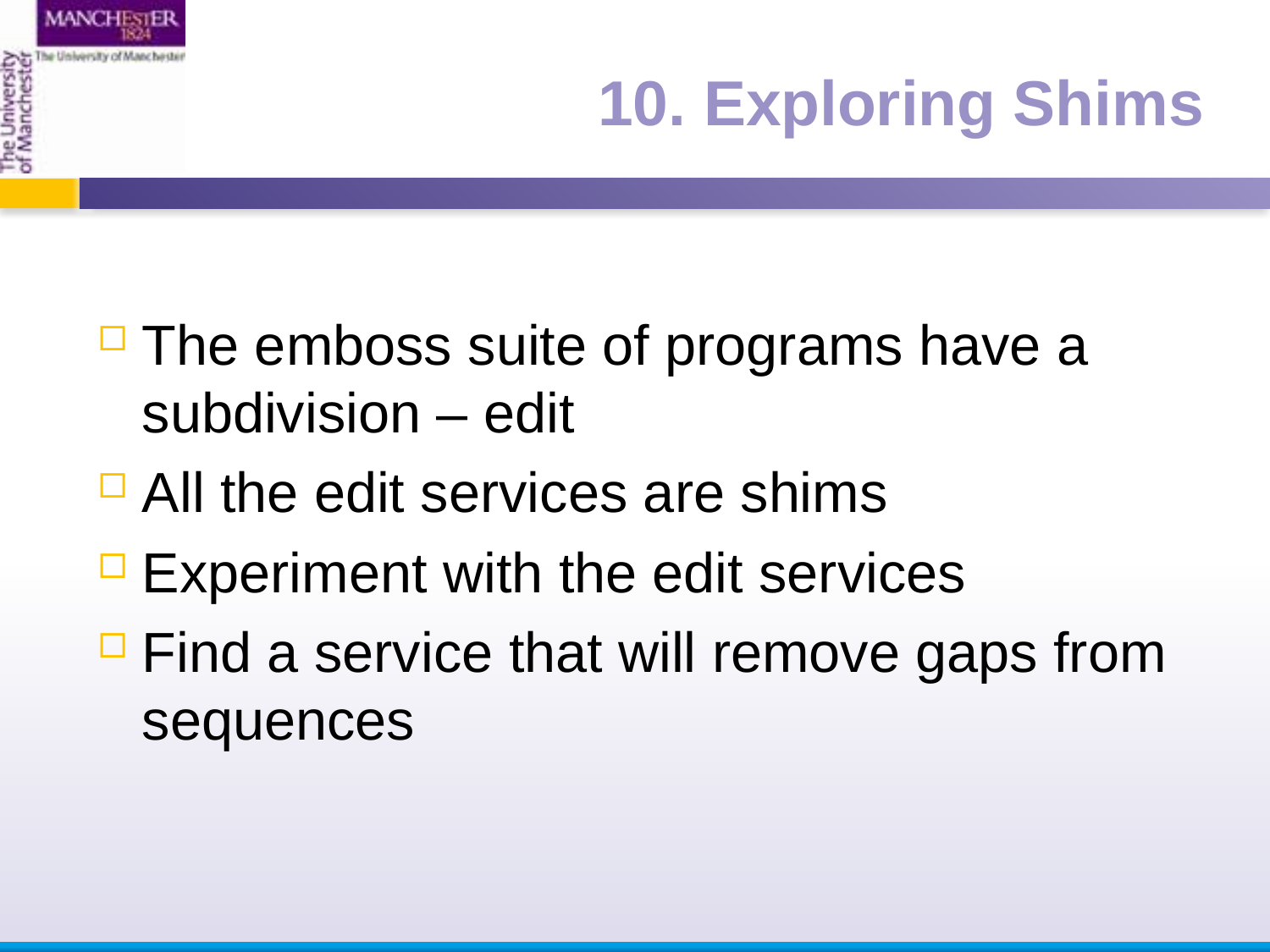

The emboss suite of programs have a subdivision – edit
All the edit services are shims
Experiment with the edit services
Find a service that will remove gaps from sequences

10. Exploring Shims